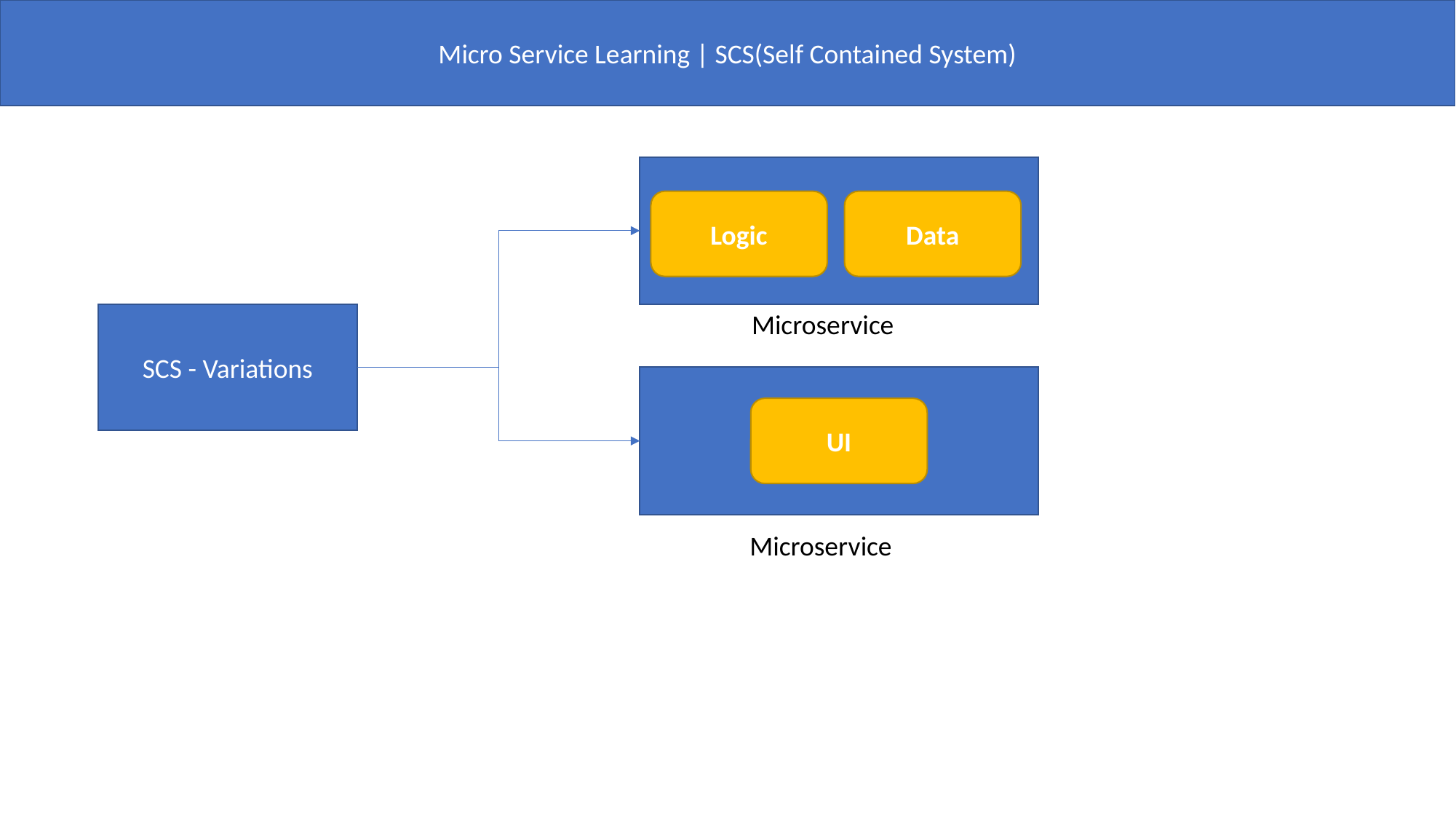

Micro Service Learning | SCS(Self Contained System)

Logic
Data
Microservice
SCS - Variations

UI
Microservice